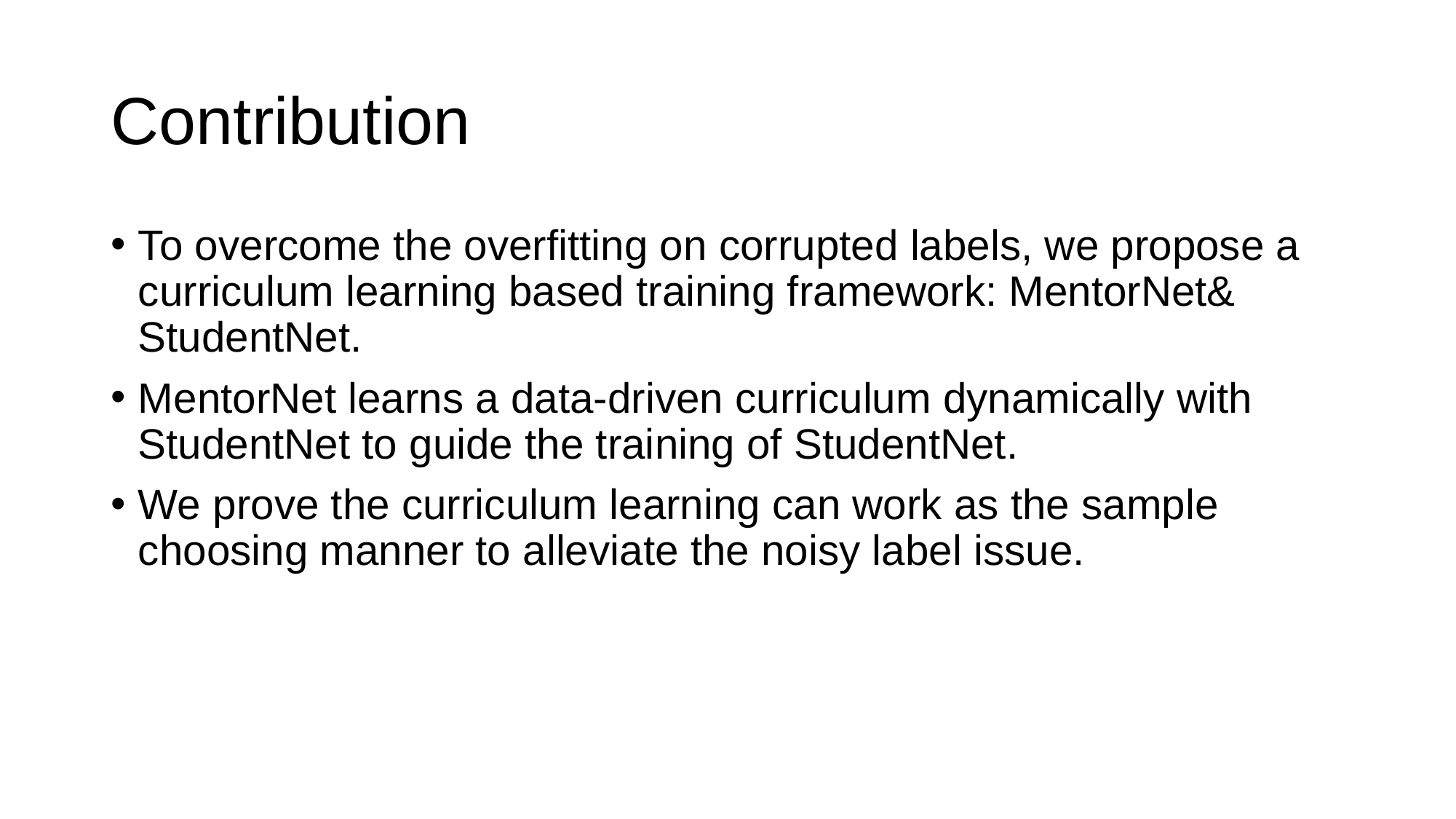

# Contribution
To overcome the overfitting on corrupted labels, we propose a curriculum learning based training framework: MentorNet& StudentNet.
MentorNet learns a data-driven curriculum dynamically with StudentNet to guide the training of StudentNet.
We prove the curriculum learning can work as the sample choosing manner to alleviate the noisy label issue.